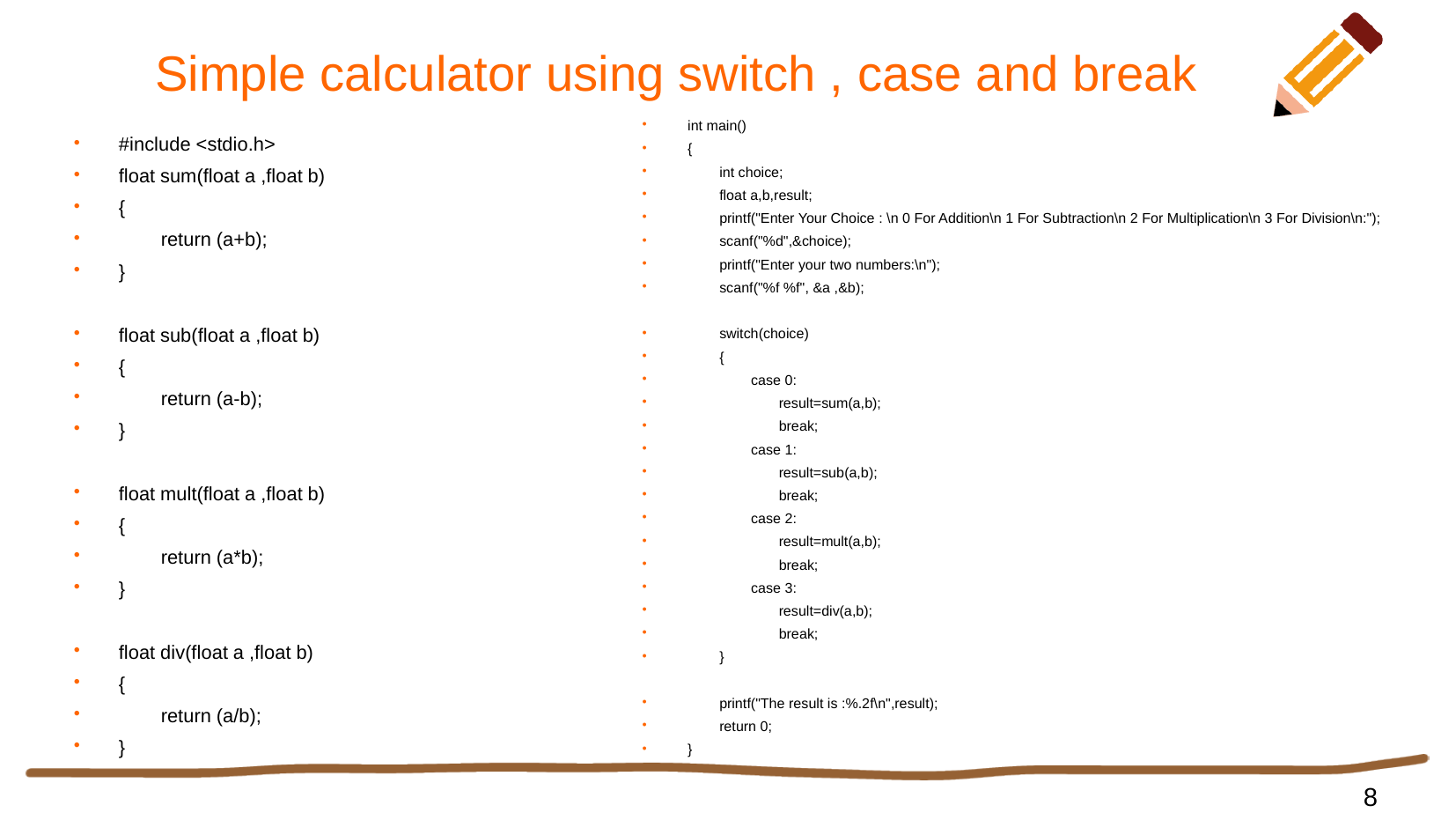

# Simple calculator using switch , case and break
int main()
{
        int choice;
        float a,b,result;
        printf("Enter Your Choice : \n 0 For Addition\n 1 For Subtraction\n 2 For Multiplication\n 3 For Division\n:");
        scanf("%d",&choice);
        printf("Enter your two numbers:\n");
        scanf("%f %f", &a ,&b);

        switch(choice)
        {
                case 0:
                       result=sum(a,b);
                       break;
                case 1:
                       result=sub(a,b);
                       break;
                case 2:
                       result=mult(a,b);
                       break;
                case 3:
                       result=div(a,b);
                       break;
        }

        printf("The result is :%.2f\n",result);
        return 0;
}

#include <stdio.h>
float sum(float a ,float b)
{
        return (a+b);
}

float sub(float a ,float b)
{
        return (a-b);
}

float mult(float a ,float b)
{
        return (a*b);
}

float div(float a ,float b)
{
        return (a/b);
}

8